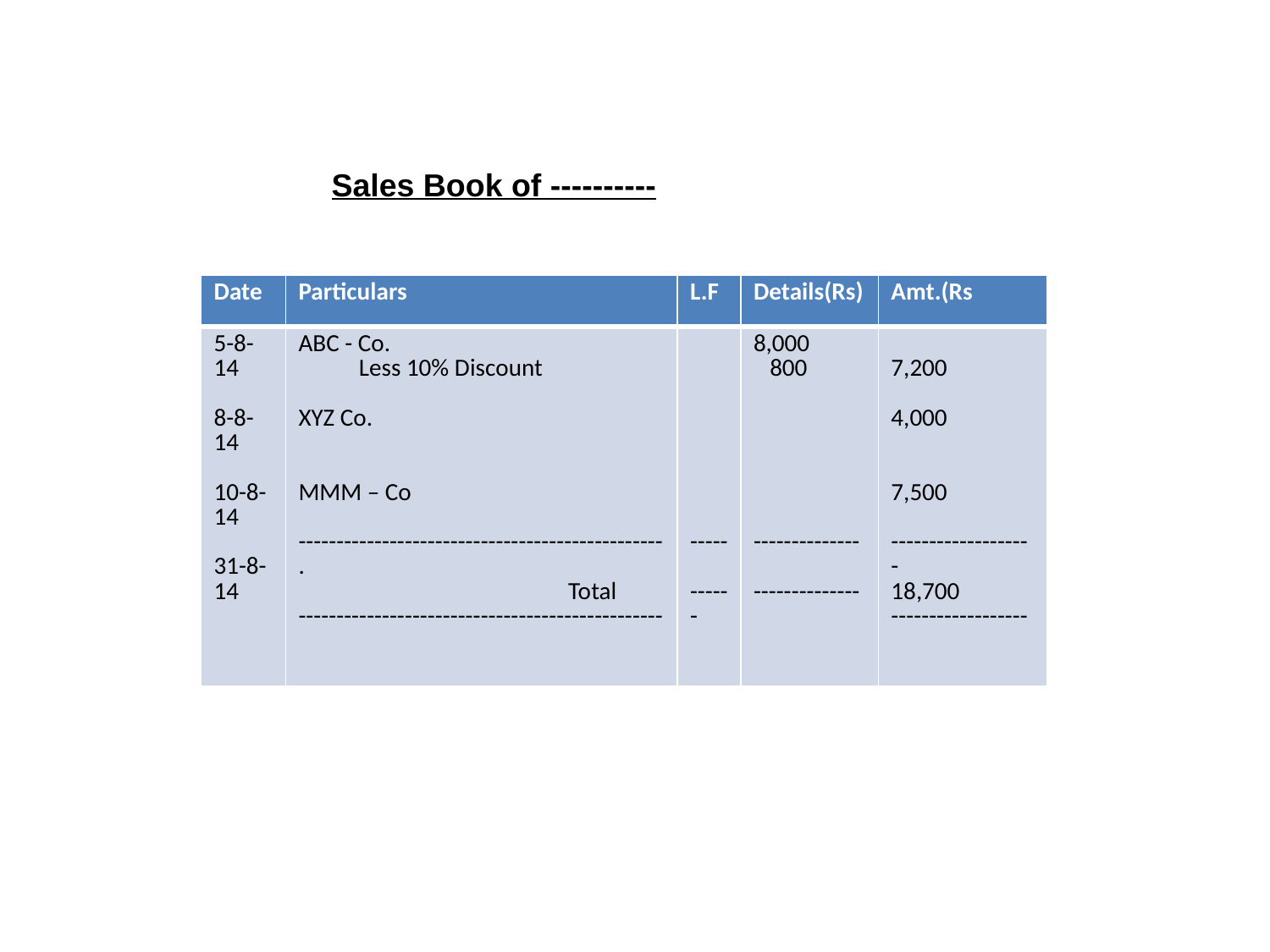

Sales Book of ----------

| Date | Particulars | L.F | Details(Rs) | Amt.(Rs |
| --- | --- | --- | --- | --- |
| 5-8-14 8-8-14 10-8-14 31-8-14 | ABC - Co. Less 10% Discount XYZ Co. MMM – Co ------------------------------------------------. Total ------------------------------------------------ | ----- ------ | 8,000 800 -------------- -------------- | 7,200 4,000 7,500 ------------------- 18,700 ------------------ |